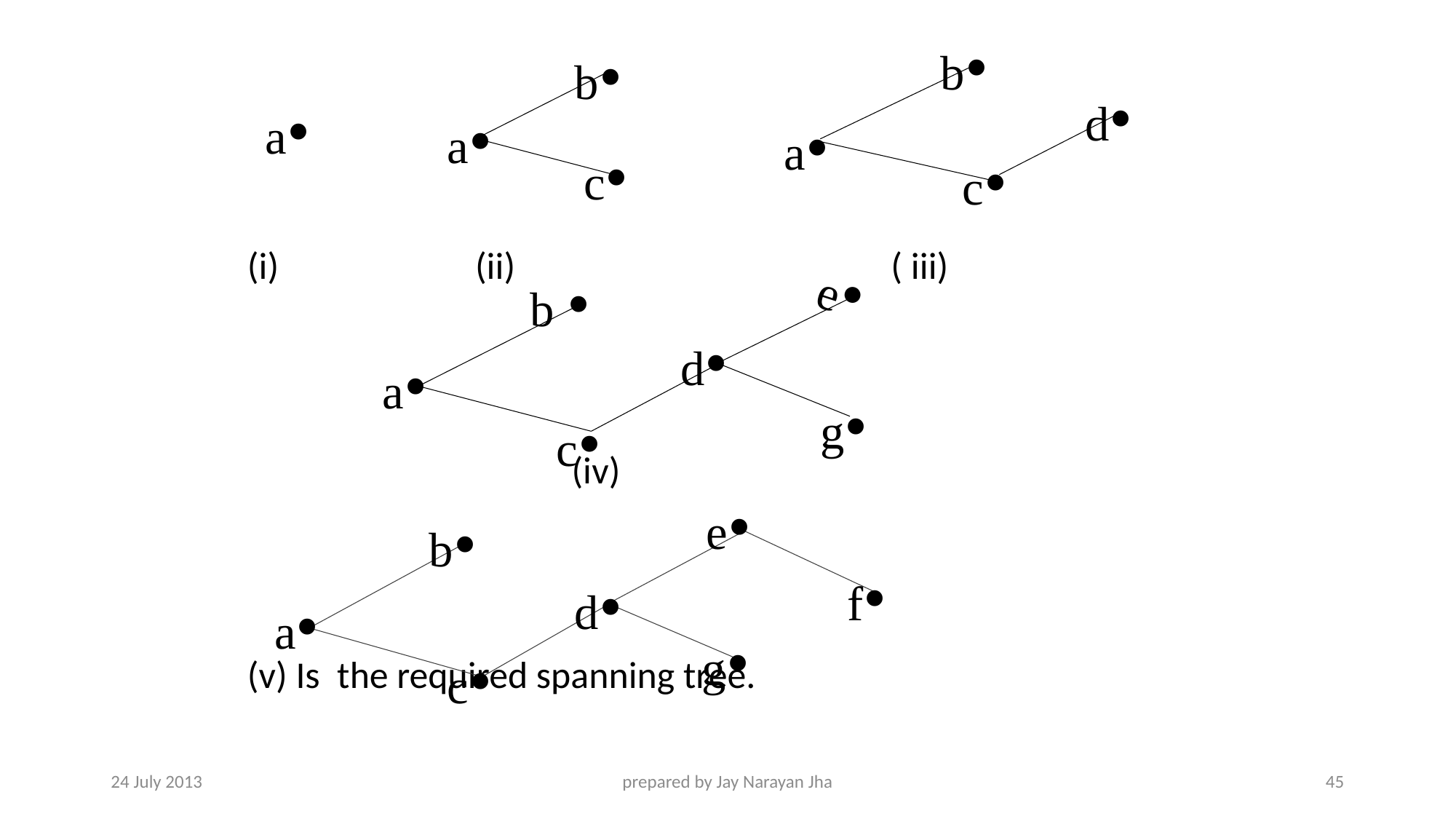

b•
d•
a•
c•
b•
a•
c•
# (i)                       (ii)                                            ( iii) (iv) (v) Is  the required spanning tree.
a•
e•
b •
d•
a•
g•
c•
e•
b•
f•
d•
a•
g•
c•
24 July 2013
prepared by Jay Narayan Jha
45